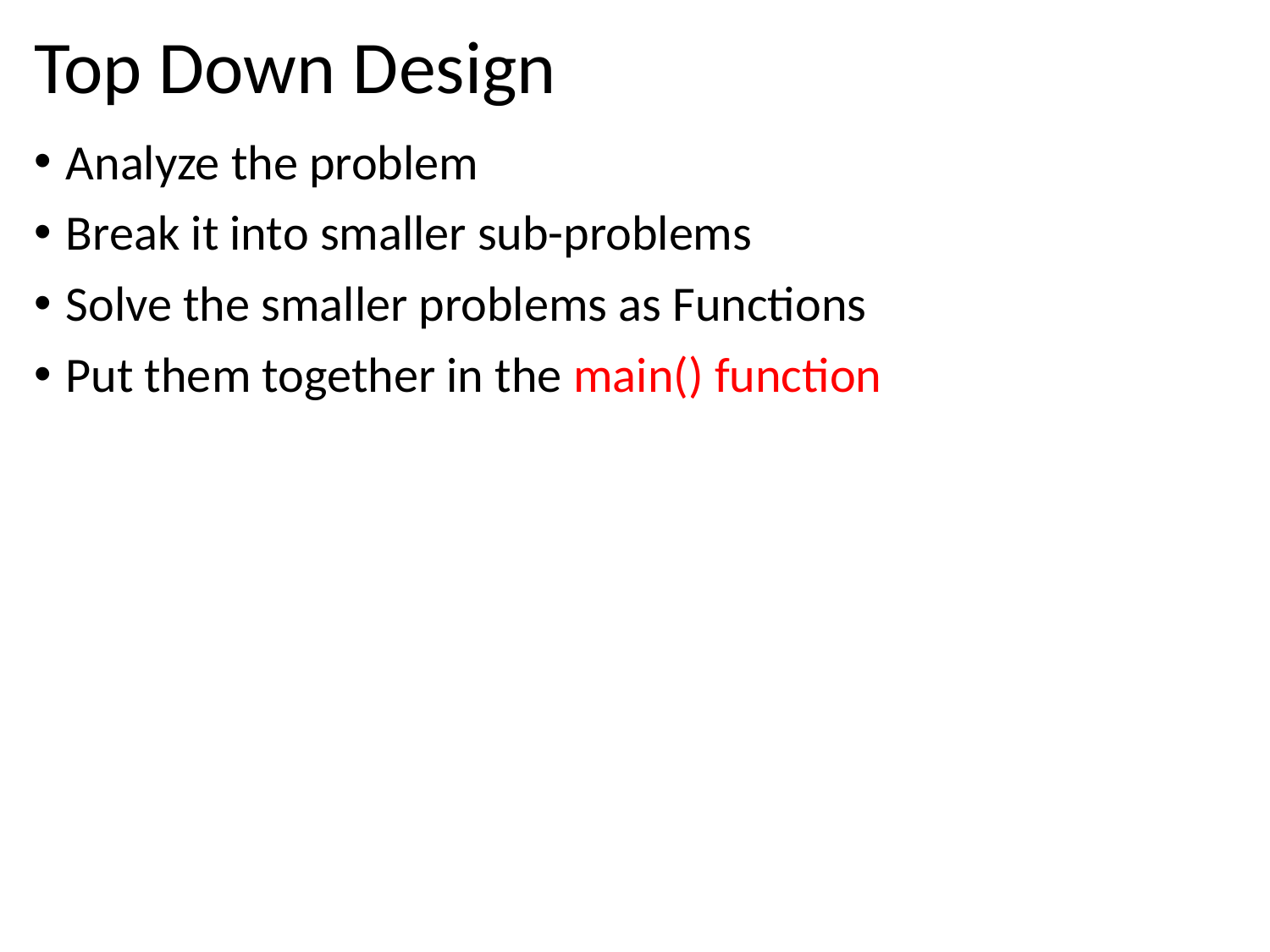

# Top Down Design
Analyze the problem
Break it into smaller sub-problems
Solve the smaller problems as Functions
Put them together in the main() function